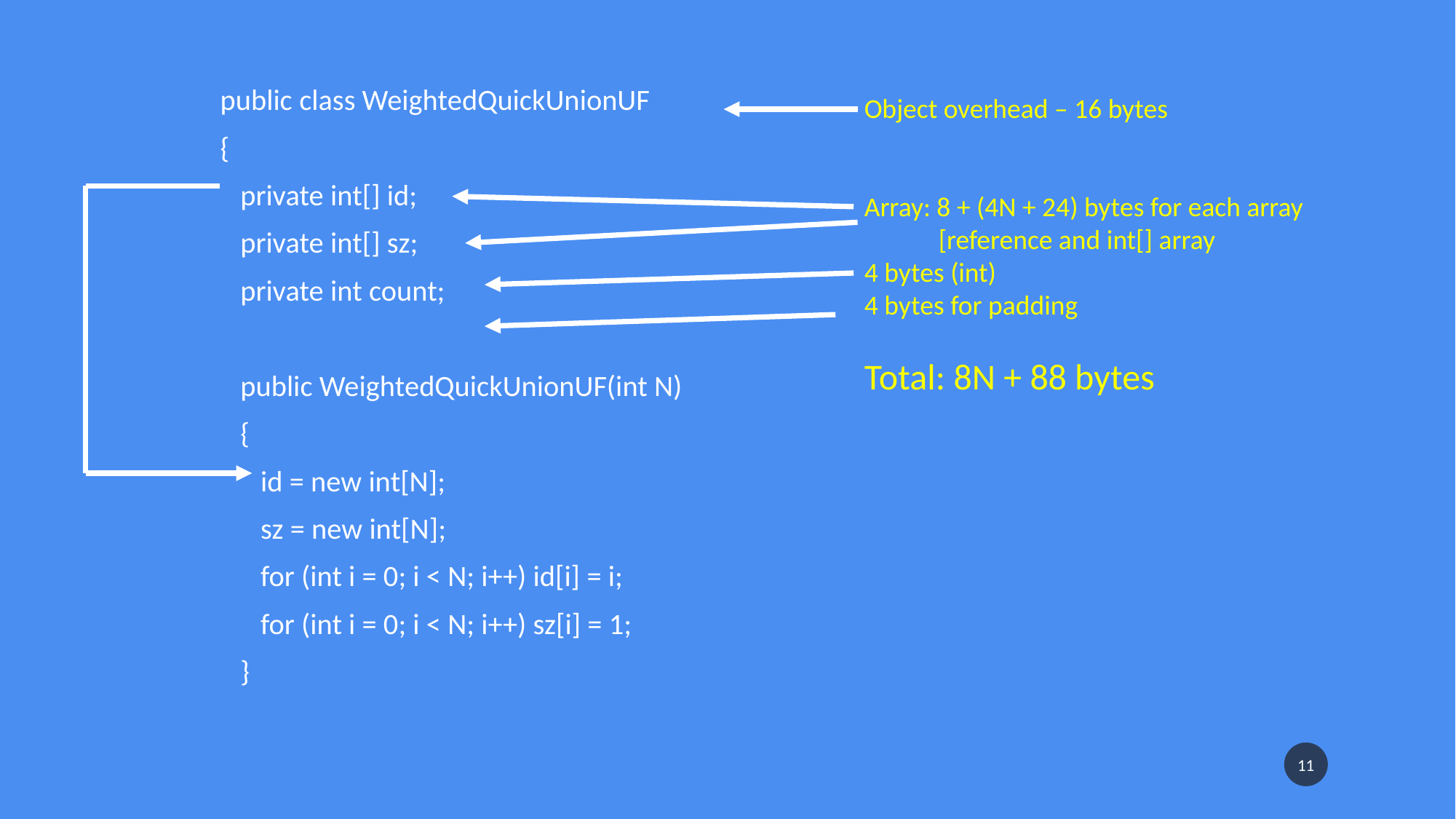

public class WeightedQuickUnionUF
{
   private int[] id;
   private int[] sz;
   private int count;

   public WeightedQuickUnionUF(int N)
   {
      id = new int[N];
      sz = new int[N];
      for (int i = 0; i < N; i++) id[i] = i;
      for (int i = 0; i < N; i++) sz[i] = 1;
   }

Object overhead – 16 bytes

Array: 8 + (4N + 24) bytes for each array
            [reference and int[] array
4 bytes (int)
4 bytes for padding

Total: 8N + 88 bytes
11